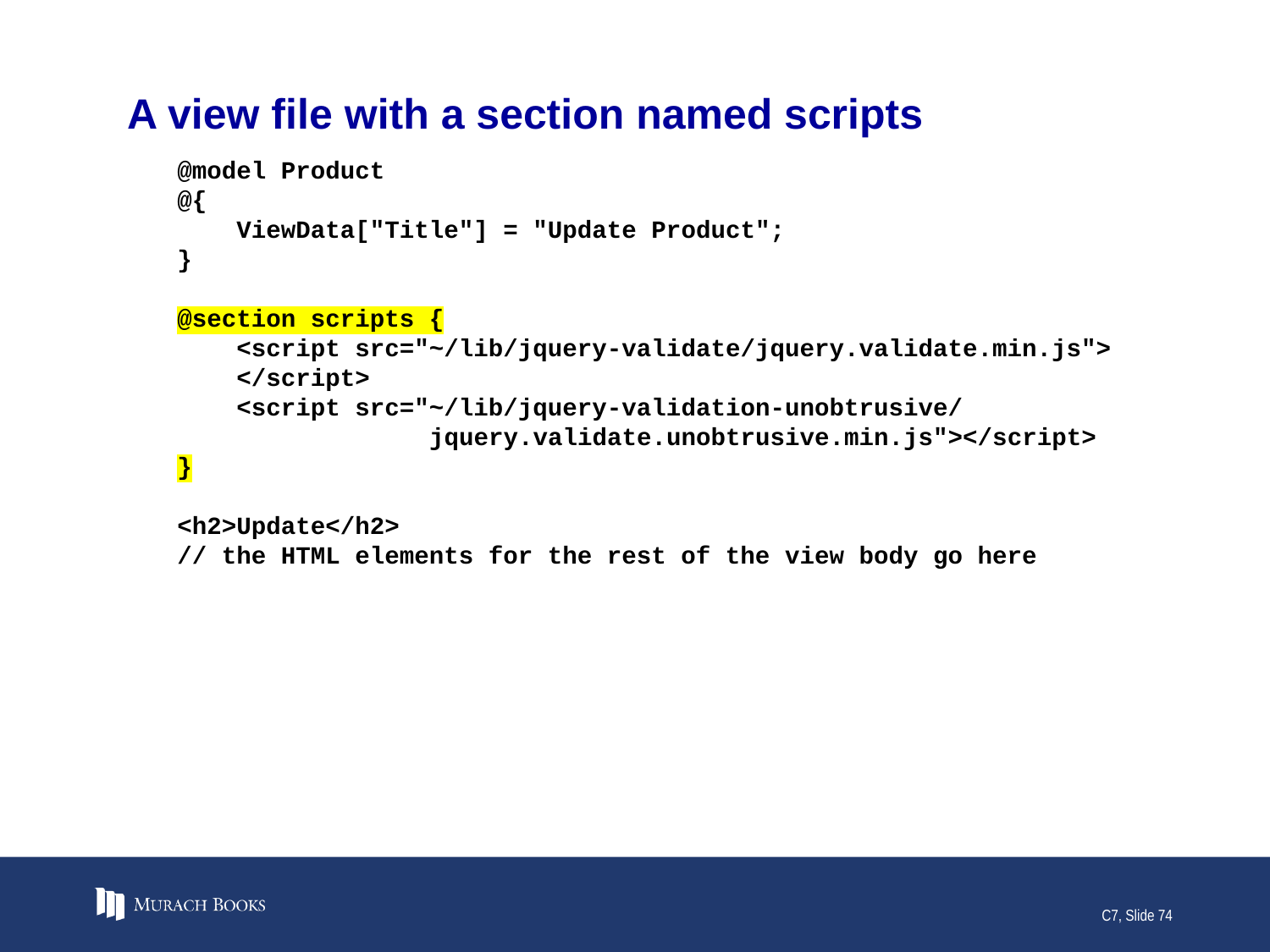

# A view file with a section named scripts
@model Product
@{
    ViewData["Title"] = "Update Product";
}

@section scripts {
    <script src="~/lib/jquery-validate/jquery.validate.min.js">
    </script>
    <script src="~/lib/jquery-validation-unobtrusive/
                 jquery.validate.unobtrusive.min.js"></script>
}

<h2>Update</h2>
// the HTML elements for the rest of the view body go here

C7, Slide 74